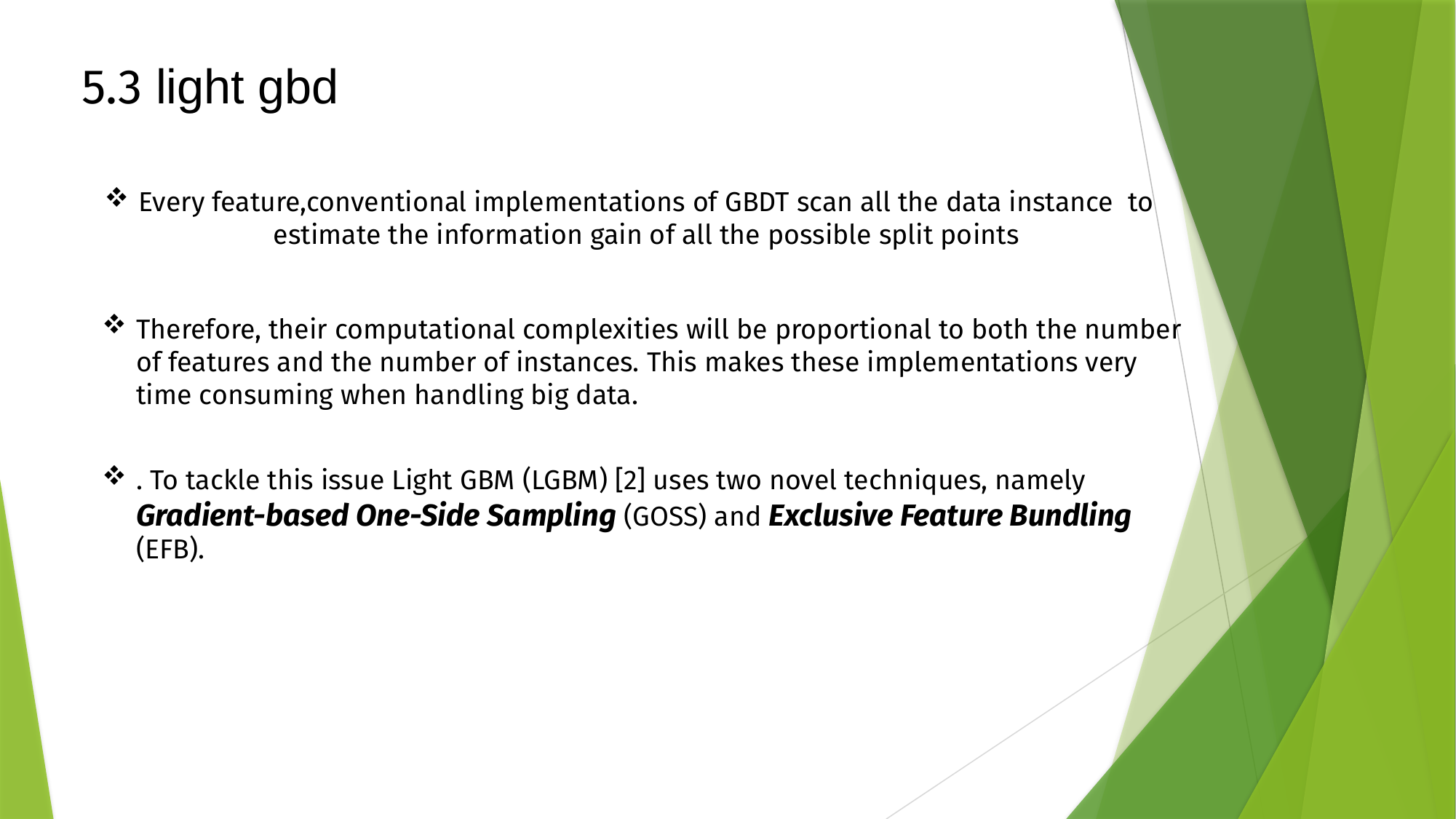

5.3 light gbd
Every feature,conventional implementations of GBDT scan all the data instance  to estimate the information gain of all the possible split points
Therefore, their computational complexities will be proportional to both the number of features and the number of instances. This makes these implementations very time consuming when handling big data.
. To tackle this issue Light GBM (LGBM) [2] uses two novel techniques, namely Gradient-based One-Side Sampling (GOSS) and Exclusive Feature Bundling (EFB).